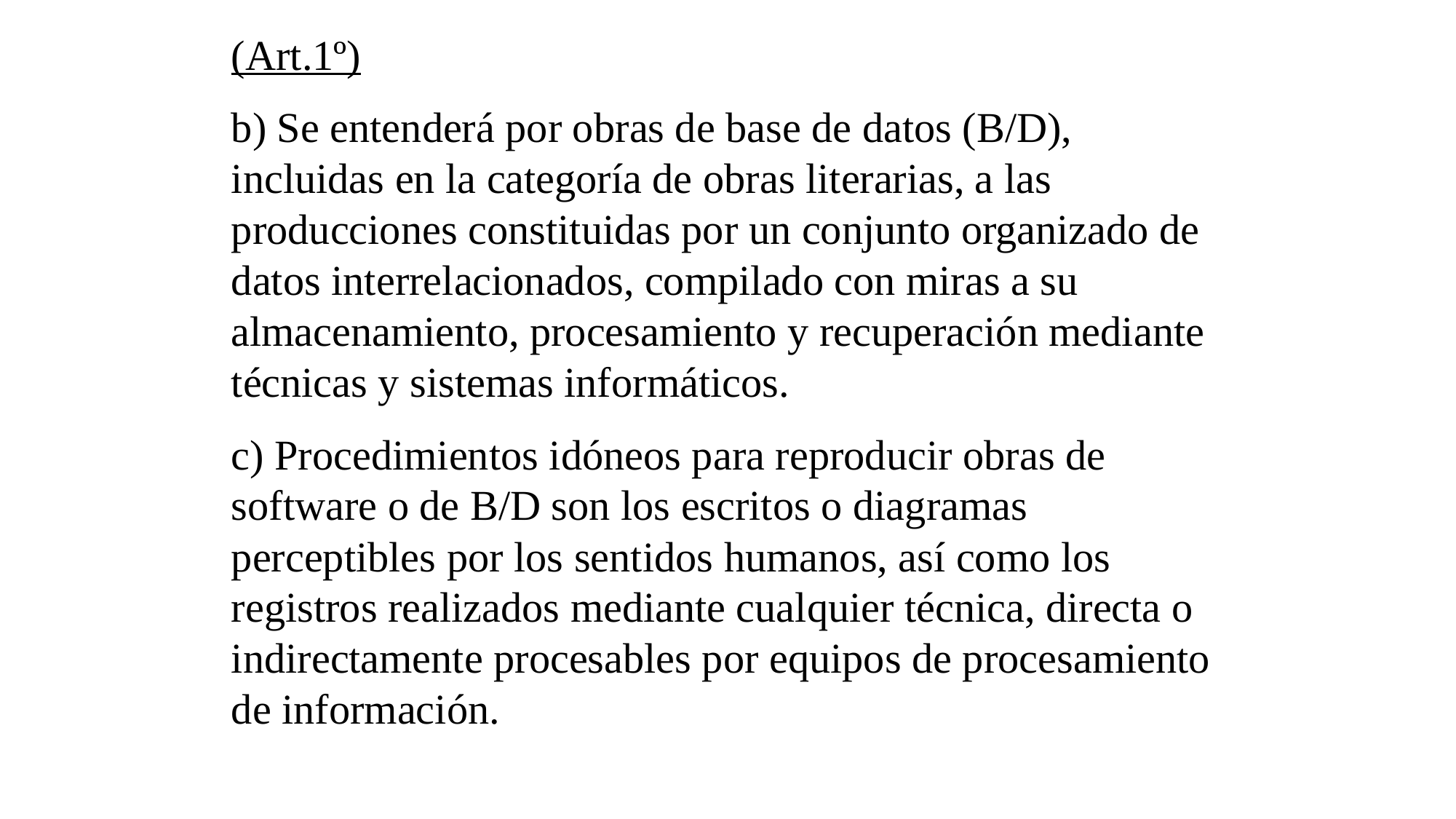

(Art.1º)
b) Se entenderá por obras de base de datos (B/D), incluidas en la categoría de obras literarias, a las producciones constituidas por un conjunto organizado de datos interrelacionados, compilado con miras a su almacenamiento, procesamiento y recuperación mediante técnicas y sistemas informáticos.
c) Procedimientos idóneos para reproducir obras de software o de B/D son los escritos o diagramas perceptibles por los sentidos humanos, así como los registros realizados mediante cualquier técnica, directa o indirectamente procesables por equipos de procesamiento de información.